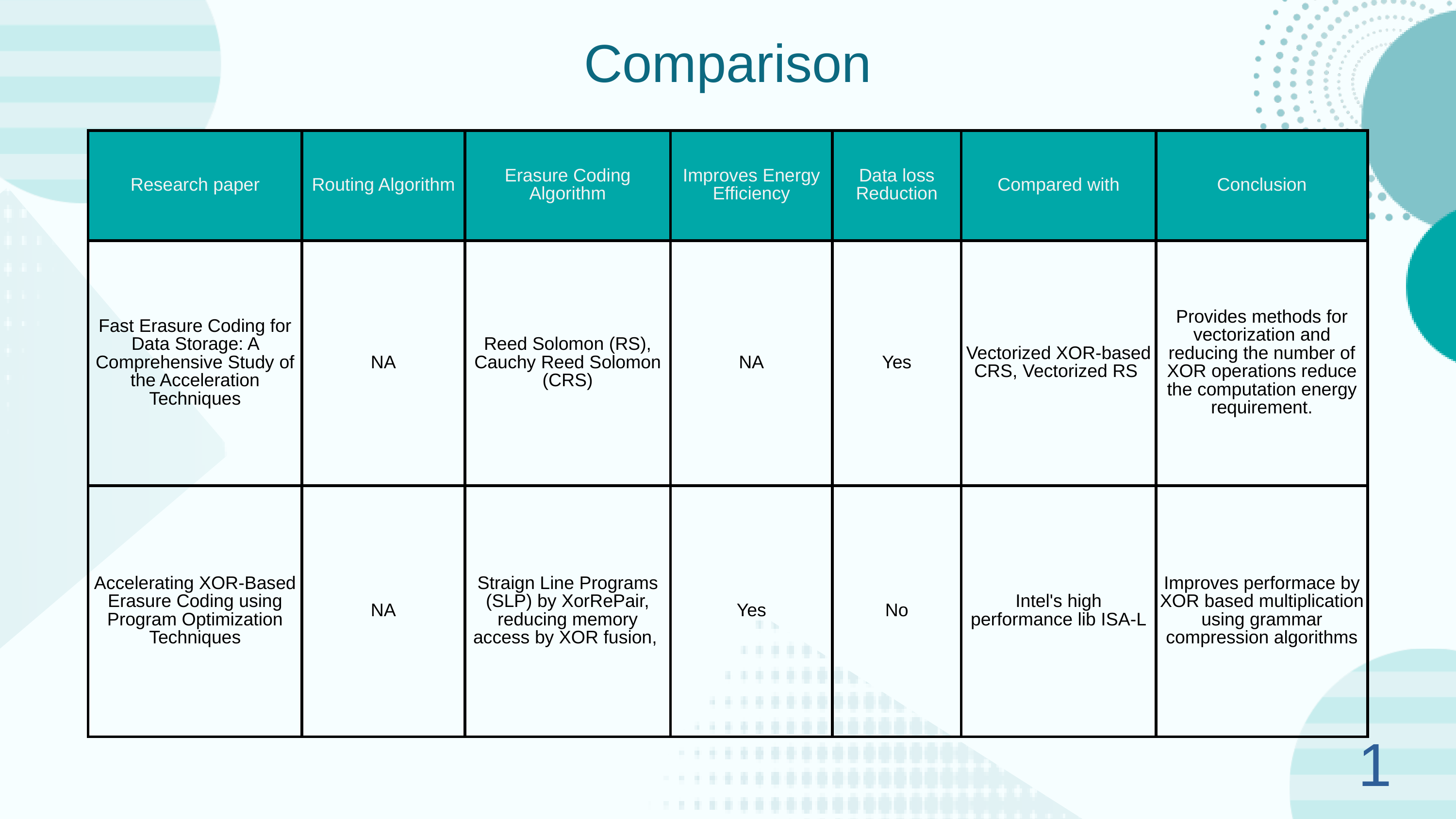

Comparison
| Research paper | Routing Algorithm | Erasure Coding Algorithm | Improves Energy Efficiency | Data loss Reduction | Compared with | Conclusion |
| --- | --- | --- | --- | --- | --- | --- |
| Fast Erasure Coding for Data Storage: A Comprehensive Study of the Acceleration Techniques | NA | Reed Solomon (RS), Cauchy Reed Solomon (CRS) | NA | Yes | Vectorized XOR-based CRS, Vectorized RS | Provides methods for vectorization and reducing the number of XOR operations reduce the computation energy requirement. |
| Accelerating XOR-Based Erasure Coding using Program Optimization Techniques | NA | Straign Line Programs (SLP) by XorRePair, reducing memory access by XOR fusion, | Yes | No | Intel's high performance lib ISA-L | Improves performace by XOR based multiplication using grammar compression algorithms |

18